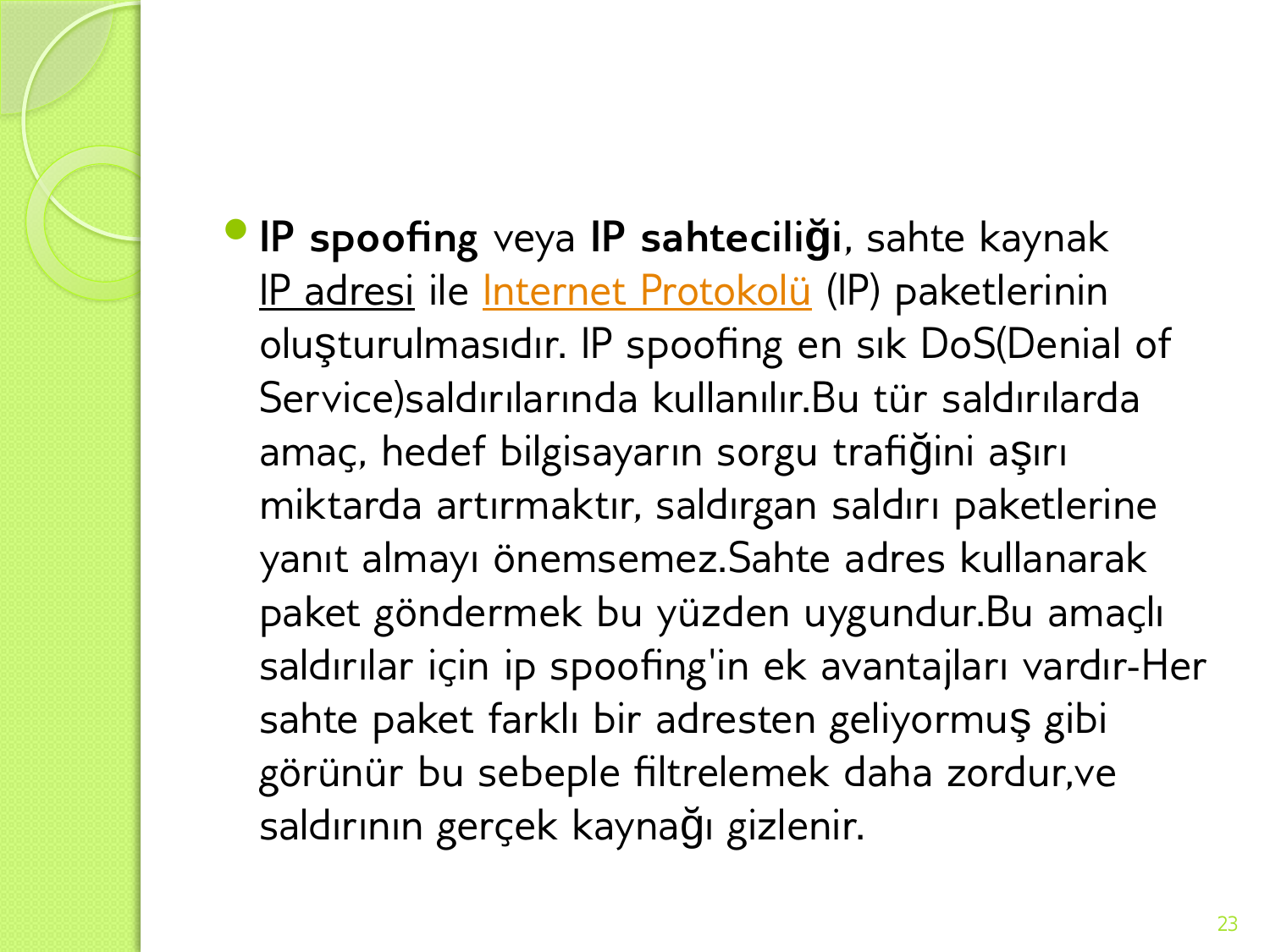

#
IP spoofing veya IP sahteciliği, sahte kaynak IP adresi ile Internet Protokolü (IP) paketlerinin oluşturulmasıdır. IP spoofing en sık DoS(Denial of Service)saldırılarında kullanılır.Bu tür saldırılarda amaç, hedef bilgisayarın sorgu trafiğini aşırı miktarda artırmaktır, saldırgan saldırı paketlerine yanıt almayı önemsemez.Sahte adres kullanarak paket göndermek bu yüzden uygundur.Bu amaçlı saldırılar için ip spoofing'in ek avantajları vardır-Her sahte paket farklı bir adresten geliyormuş gibi görünür bu sebeple filtrelemek daha zordur,ve saldırının gerçek kaynağı gizlenir.

23